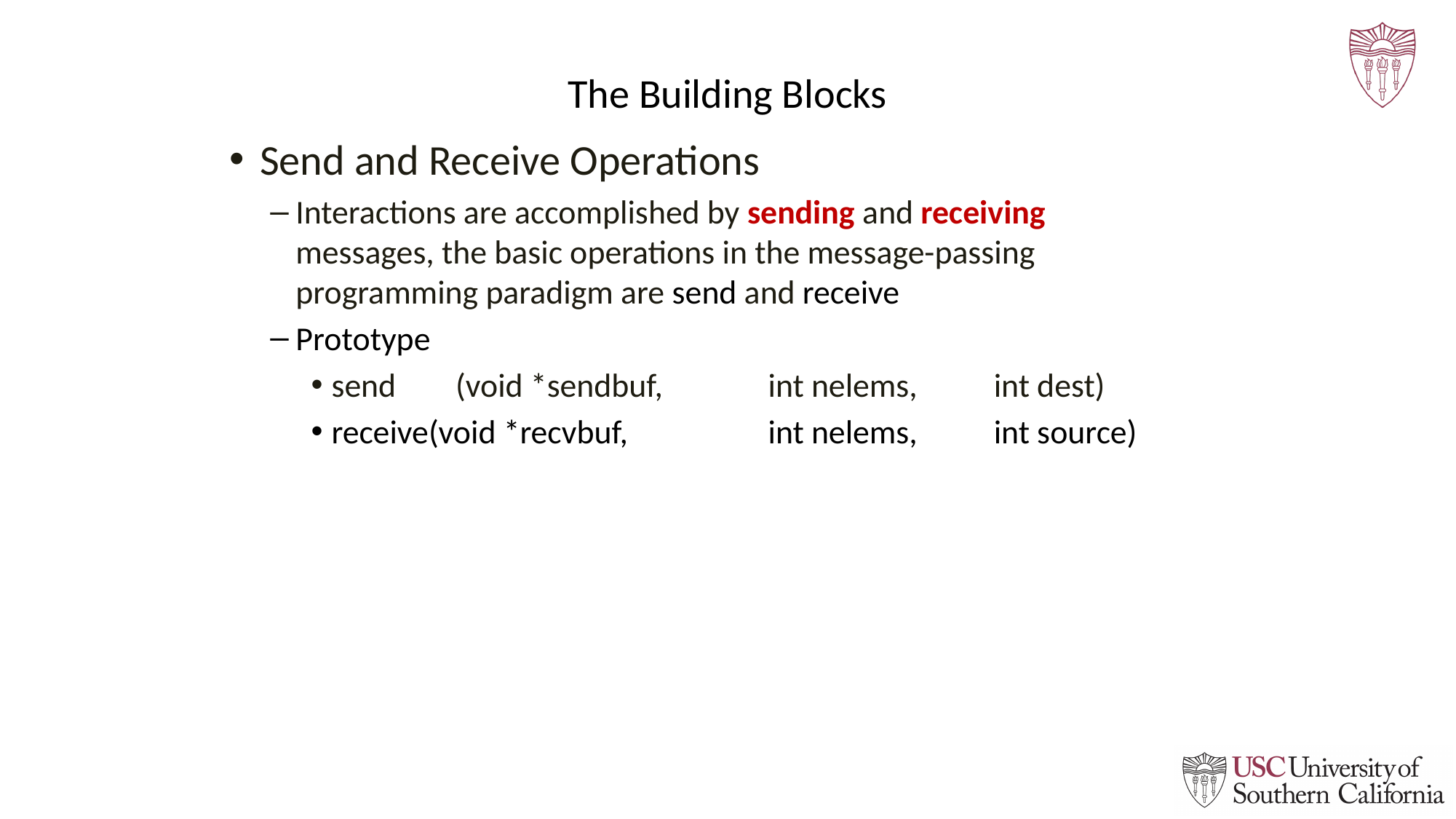

# The Building Blocks
Send and Receive Operations
Interactions are accomplished by sending and receiving messages, the basic operations in the message-passing programming paradigm are send and receive
Prototype
send	  (void *sendbuf, 	int nelems, 	 int dest)
receive(void *recvbuf,	 	int nelems,	 int source)